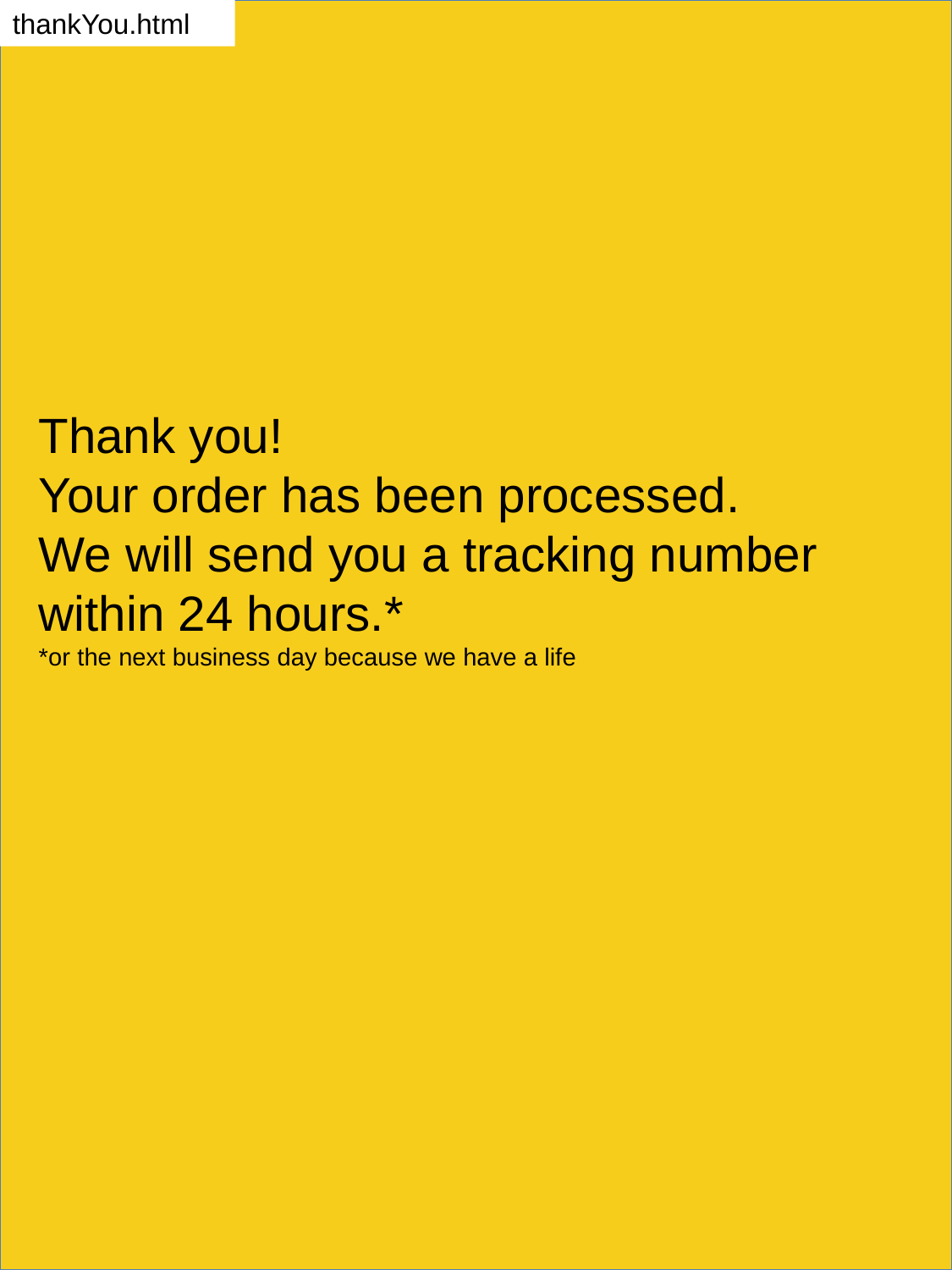

thankYou.html
Thank you!
Your order has been processed.
We will send you a tracking number within 24 hours.*
*or the next business day because we have a life